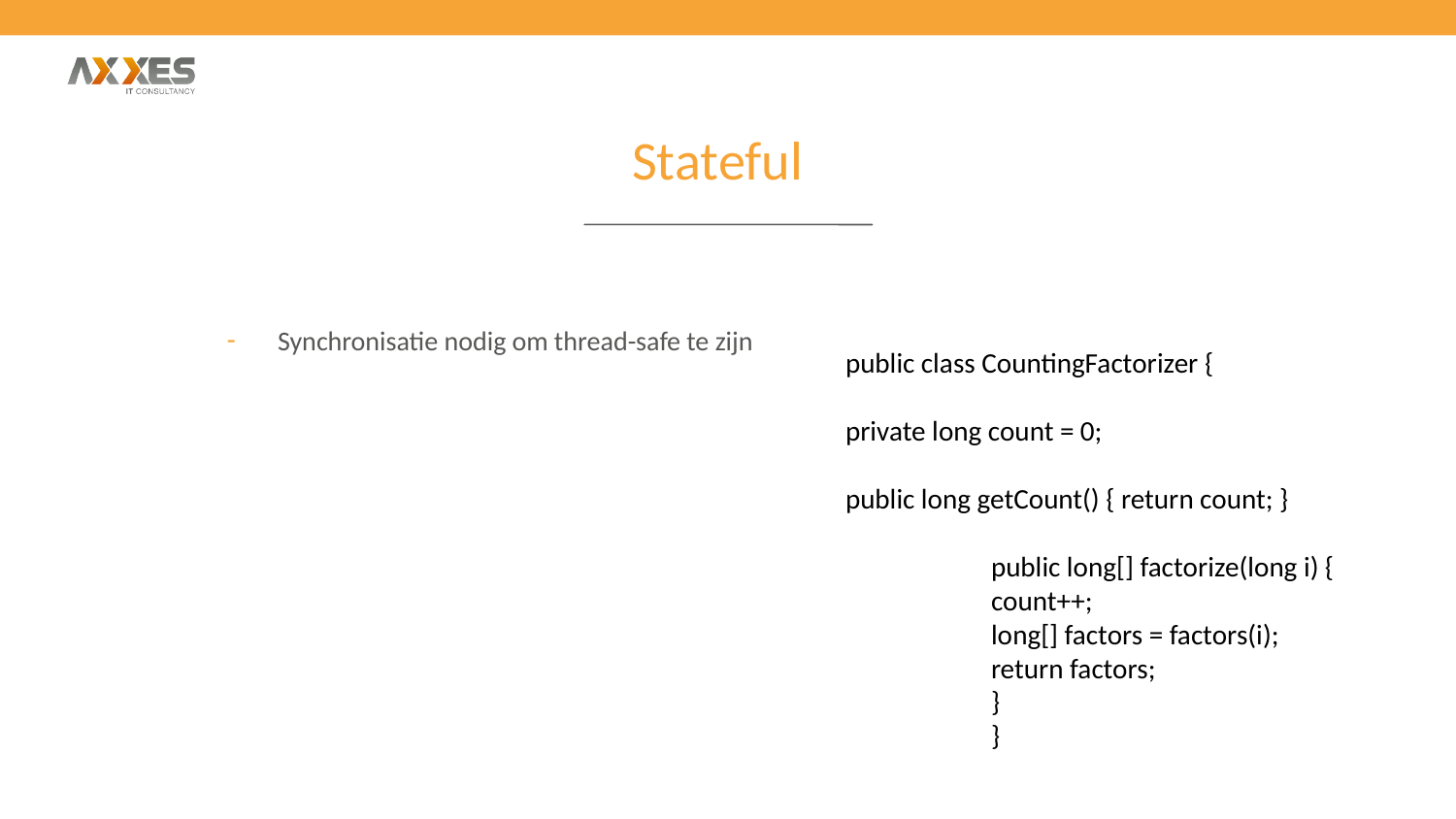

Stateful
Synchronisatie nodig om thread-safe te zijn
public class CountingFactorizer {

private long count = 0;

public long getCount() { return count; }

	public long[] factorize(long i) {
count++;
long[] factors = factors(i);
return factors;
}
}